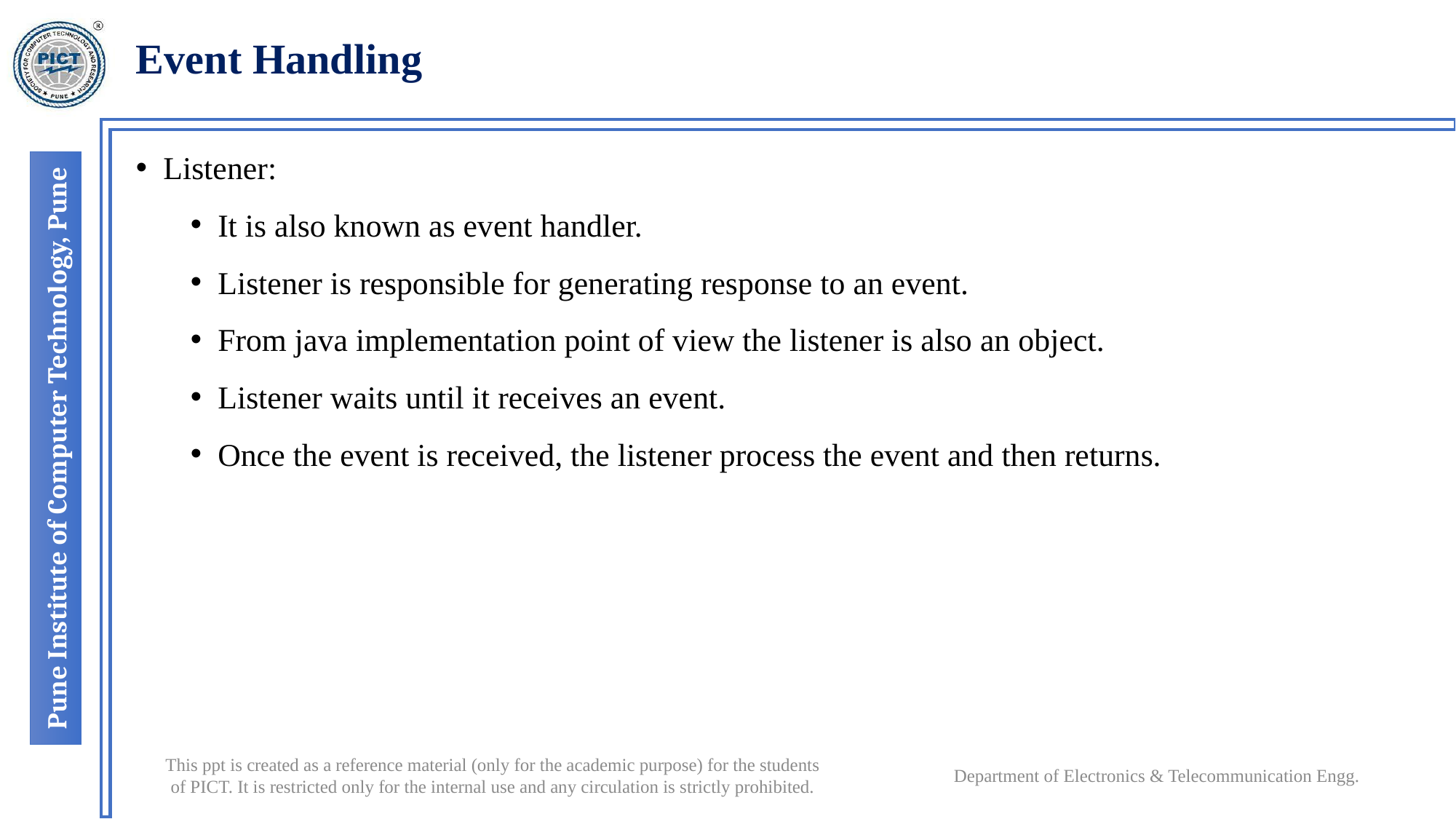

# Event Handling
Listener:
It is also known as event handler.
Listener is responsible for generating response to an event.
From java implementation point of view the listener is also an object.
Listener waits until it receives an event.
Once the event is received, the listener process the event and then returns.
Department of Electronics & Telecommunication Engg.